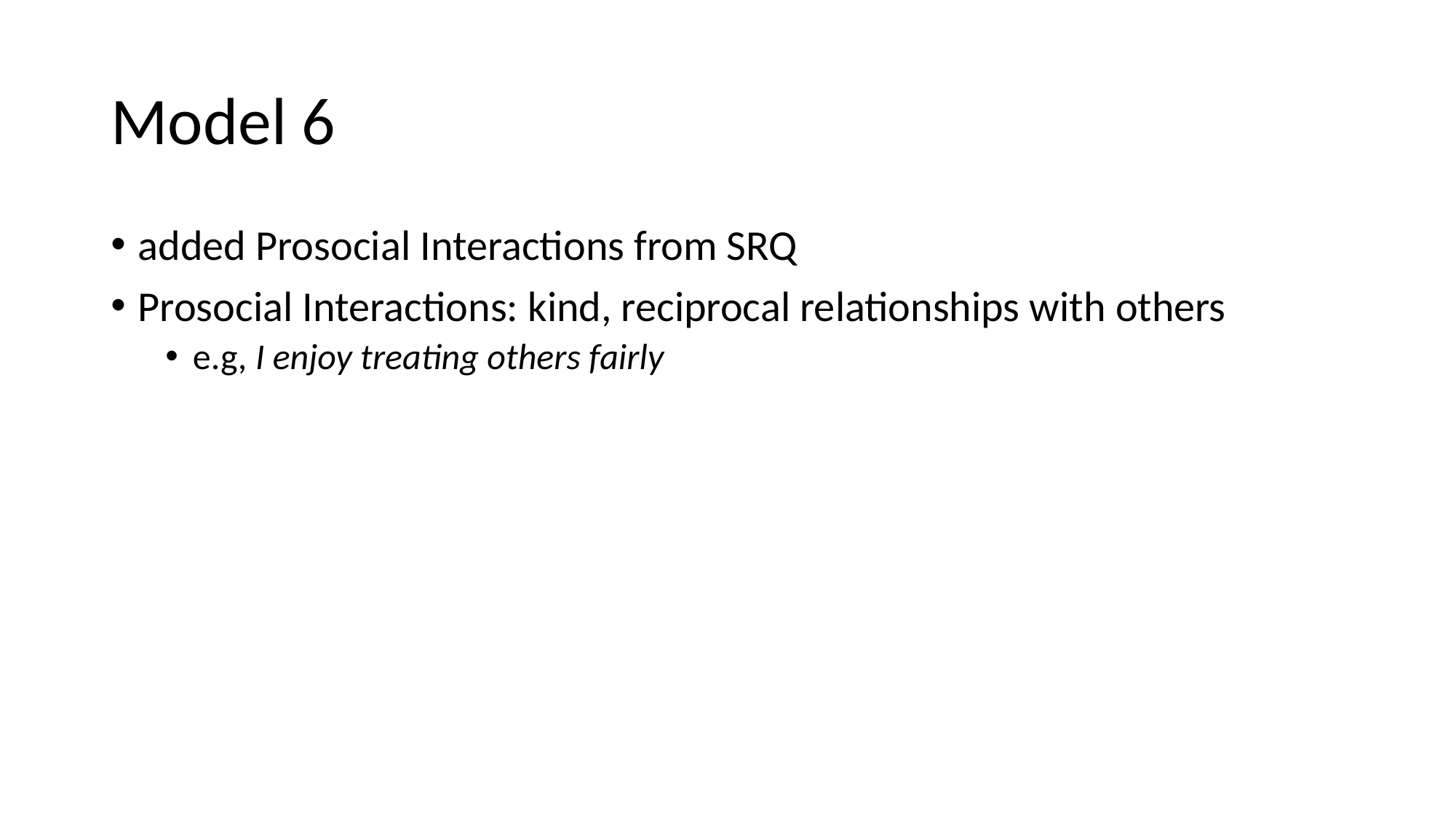

# Model 6
added Prosocial Interactions from SRQ
Prosocial Interactions: kind, reciprocal relationships with others
e.g, I enjoy treating others fairly